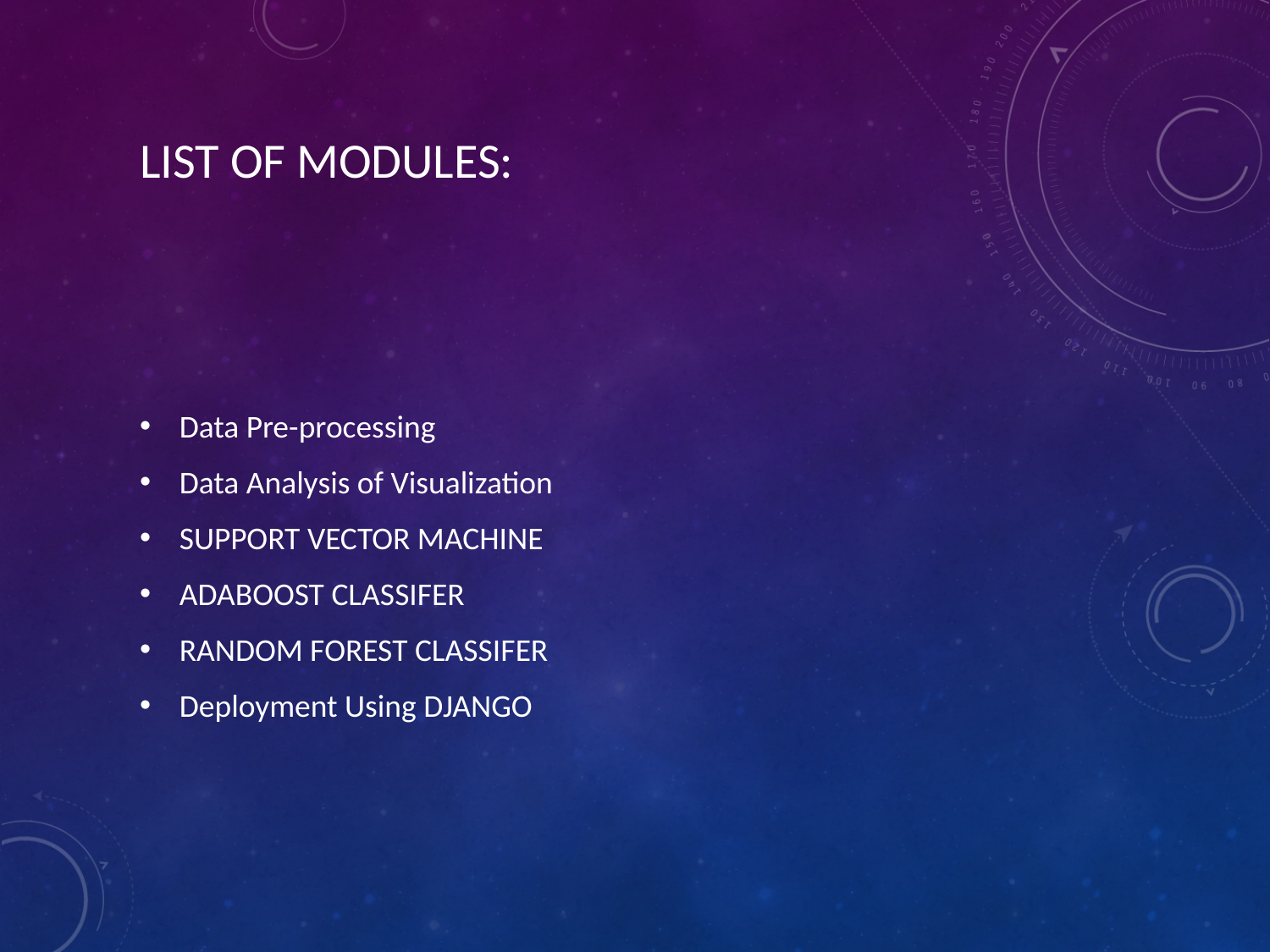

# List of Modules:
Data Pre-processing
Data Analysis of Visualization
SUPPORT VECTOR MACHINE
ADABOOST CLASSIFER
RANDOM FOREST CLASSIFER
Deployment Using DJANGO